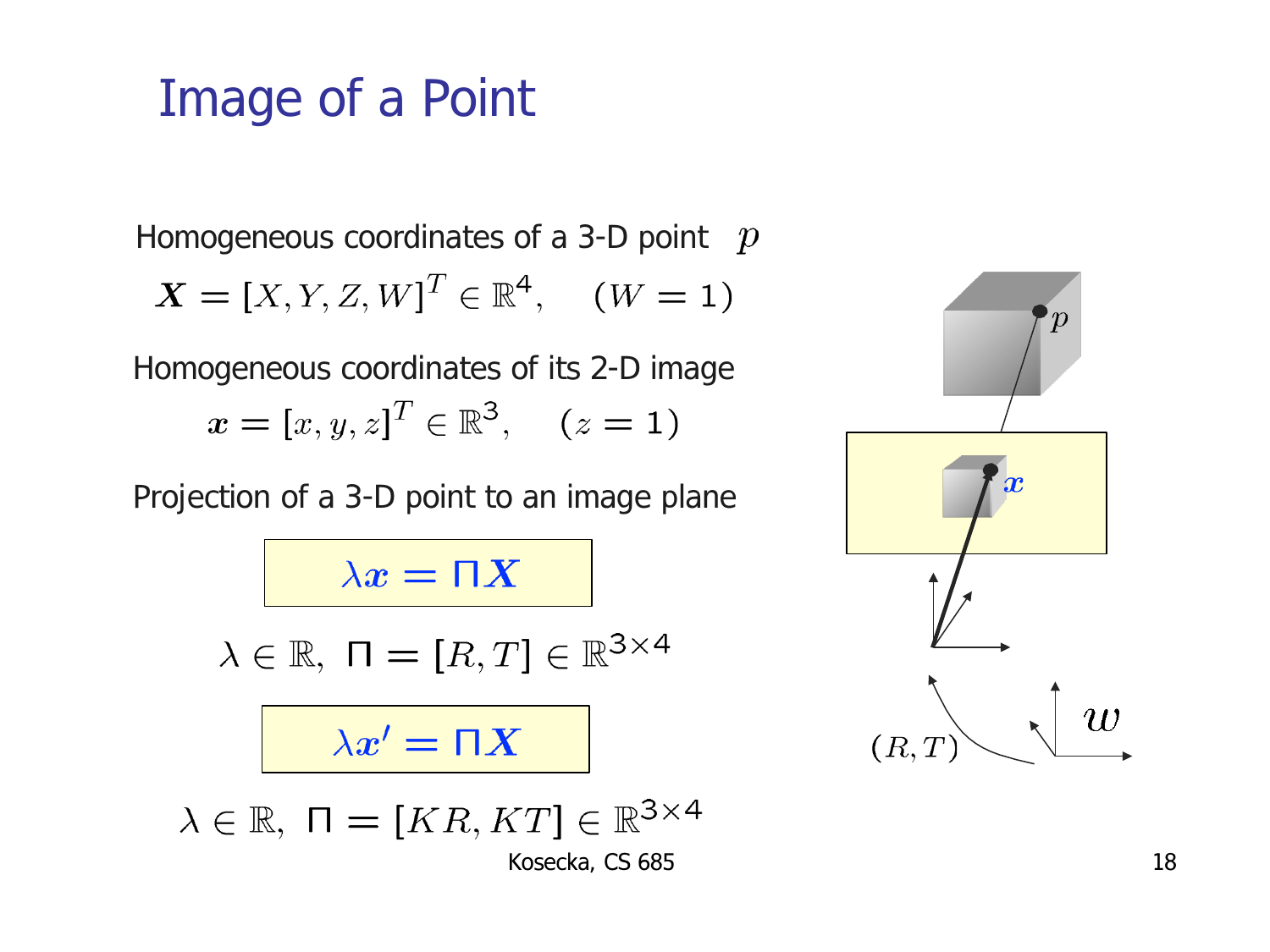

Image of a Point
Homogeneous coordinates of a 3-D point

Homogeneous coordinates of its 2-D image

Projection of a 3-D point to an image plane

Kosecka, CS 685
18